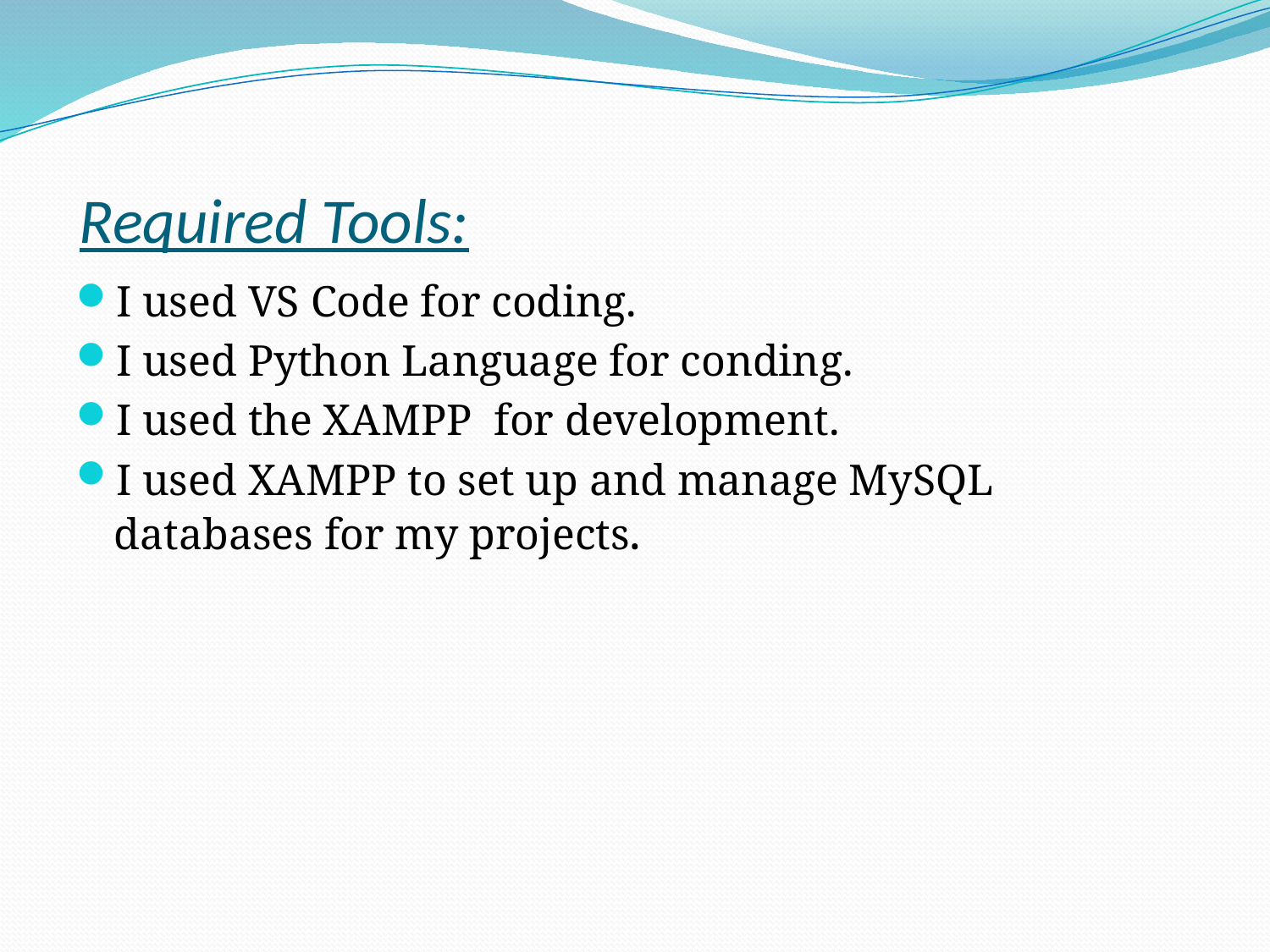

# Required Tools:
I used VS Code for coding.
I used Python Language for conding.
I used the XAMPP  for development.
I used XAMPP to set up and manage MySQL databases for my projects.